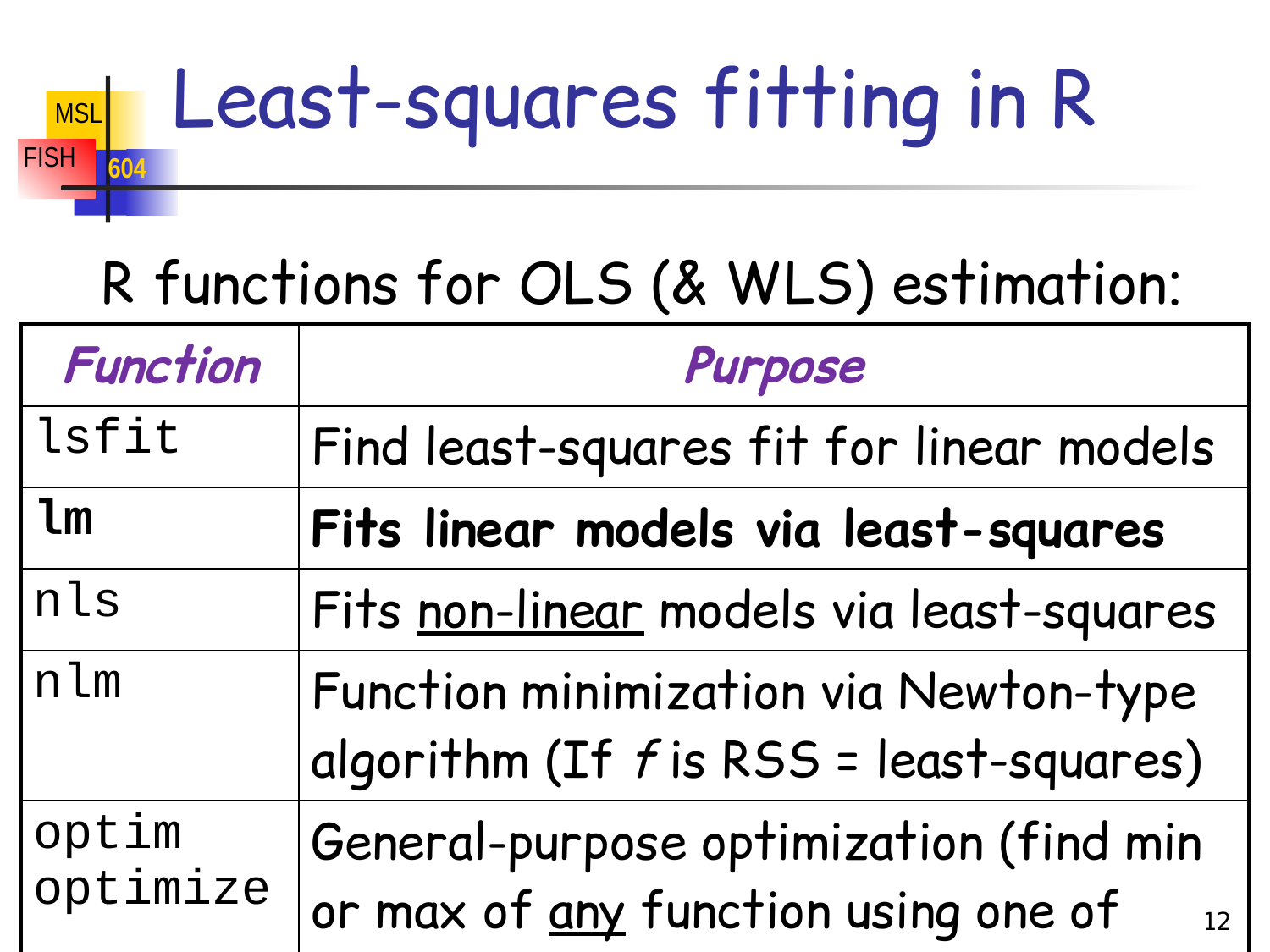

# Least-squares fitting in R
R functions for OLS (& WLS) estimation:
| Function | Purpose |
| --- | --- |
| lsfit | Find least-squares fit for linear models |
| lm | Fits linear models via least-squares |
| nls | Fits non-linear models via least-squares |
| nlm | Function minimization via Newton-type algorithm (If f is RSS = least-squares) |
| optim optimize | General-purpose optimization (find min or max of any function using one of several algorithms). |
12